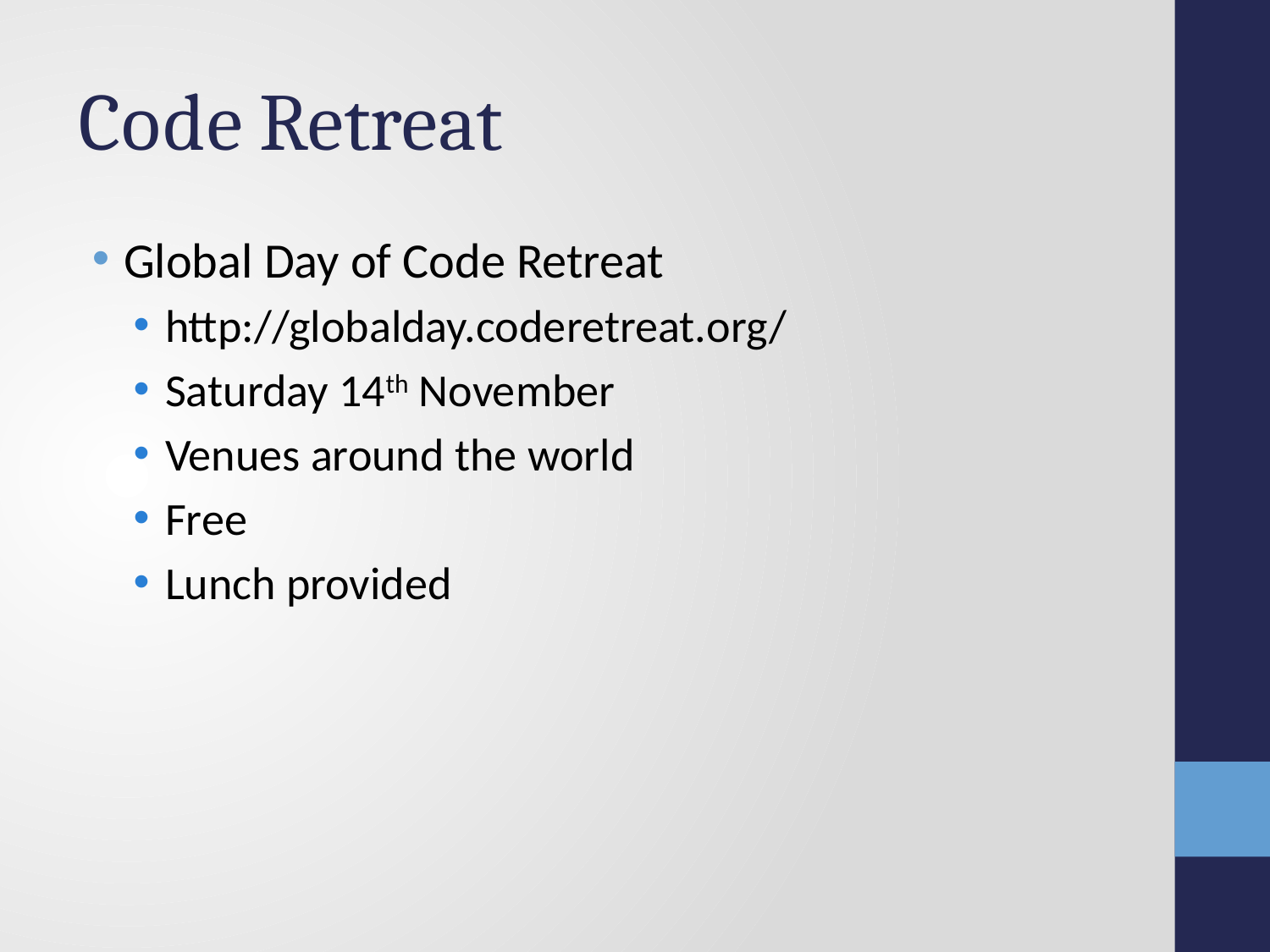

# Code Retreat
Global Day of Code Retreat
http://globalday.coderetreat.org/
Saturday 14th November
Venues around the world
Free
Lunch provided